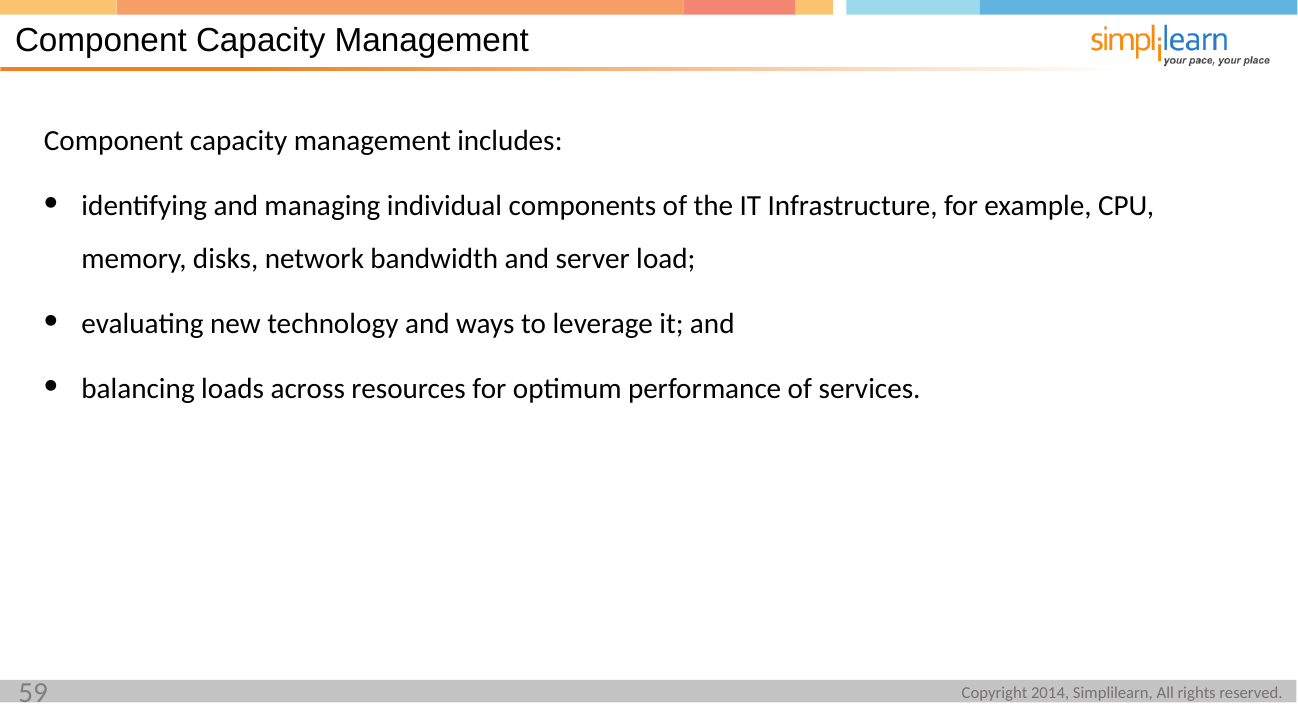

Component Capacity Management
Component capacity management includes:
identifying and managing individual components of the IT Infrastructure, for example, CPU, memory, disks, network bandwidth and server load;
evaluating new technology and ways to leverage it; and
balancing loads across resources for optimum performance of services.

59